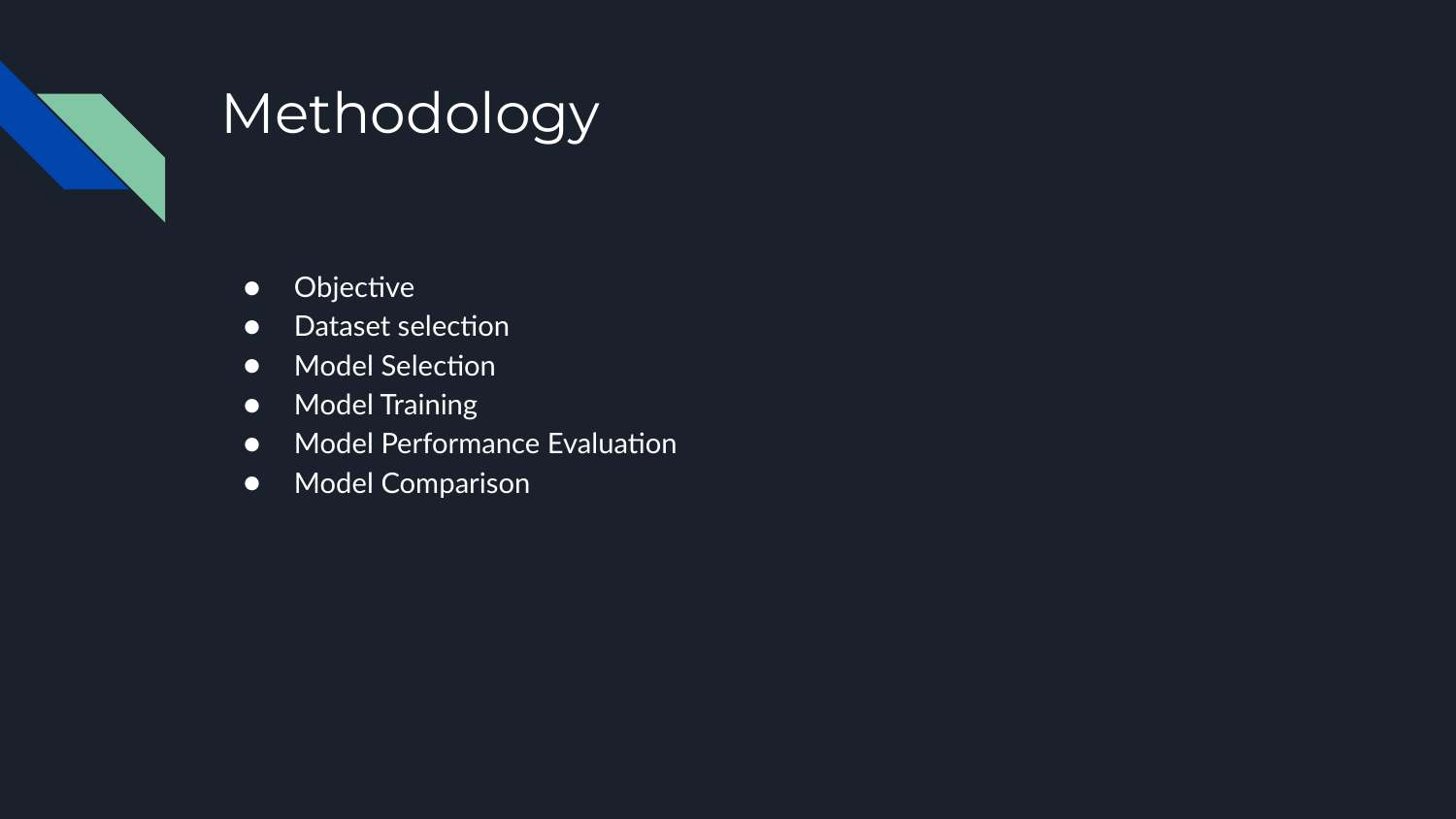

# Methodology
Objective
Dataset selection
Model Selection
Model Training
Model Performance Evaluation
Model Comparison